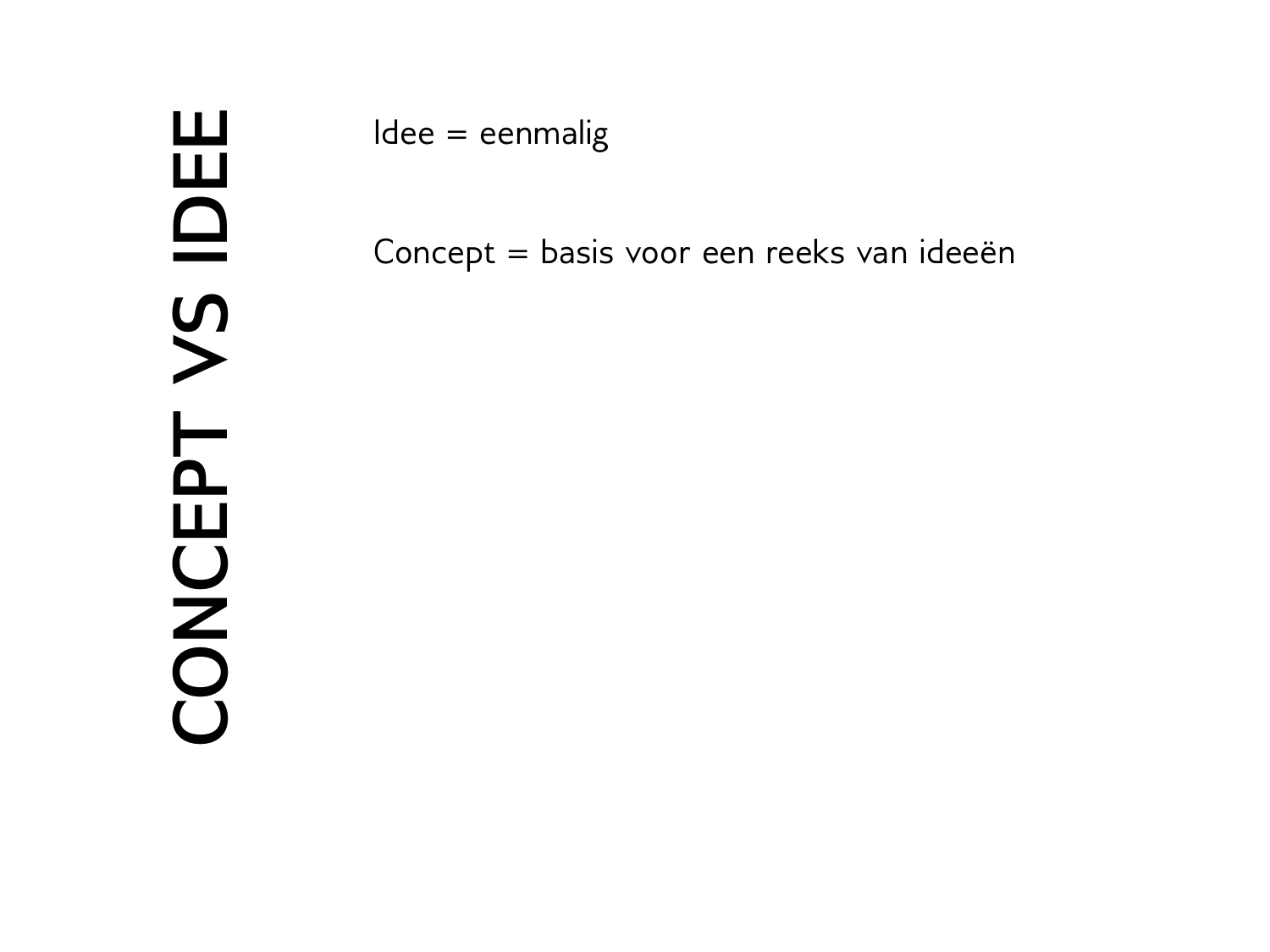

Idee = eenmalig

Concept = basis voor een reeks van ideeën
# CONCEPT VS IDEE